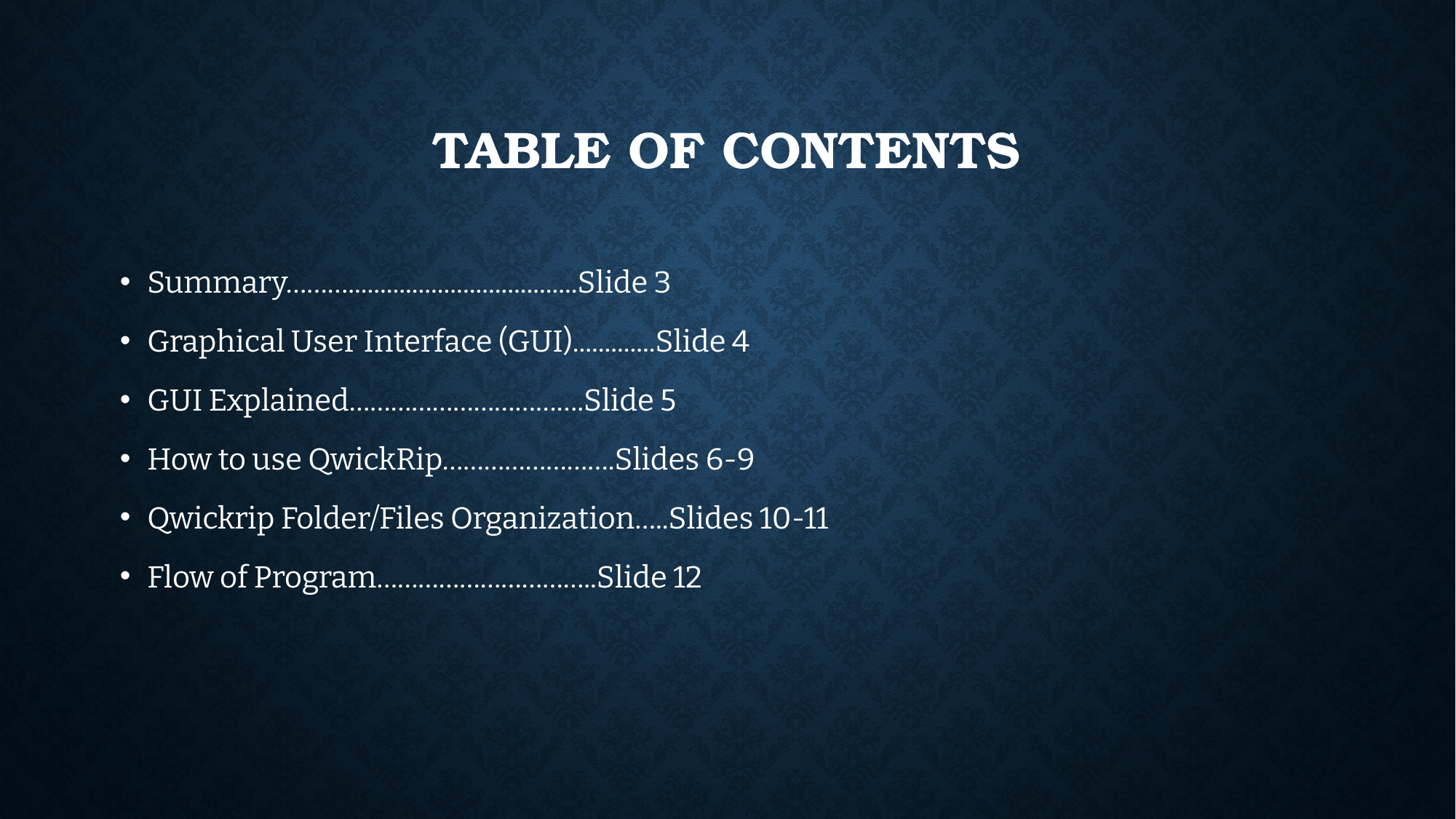

# Table of contents
Summary………....................................Slide 3
Graphical User Interface (GUI).............Slide 4
GUI Explained…………………………….Slide 5
How to use QwickRip…………………….Slides 6-9
Qwickrip Folder/Files Organization…..Slides 10-11
Flow of Program…………………………..Slide 12